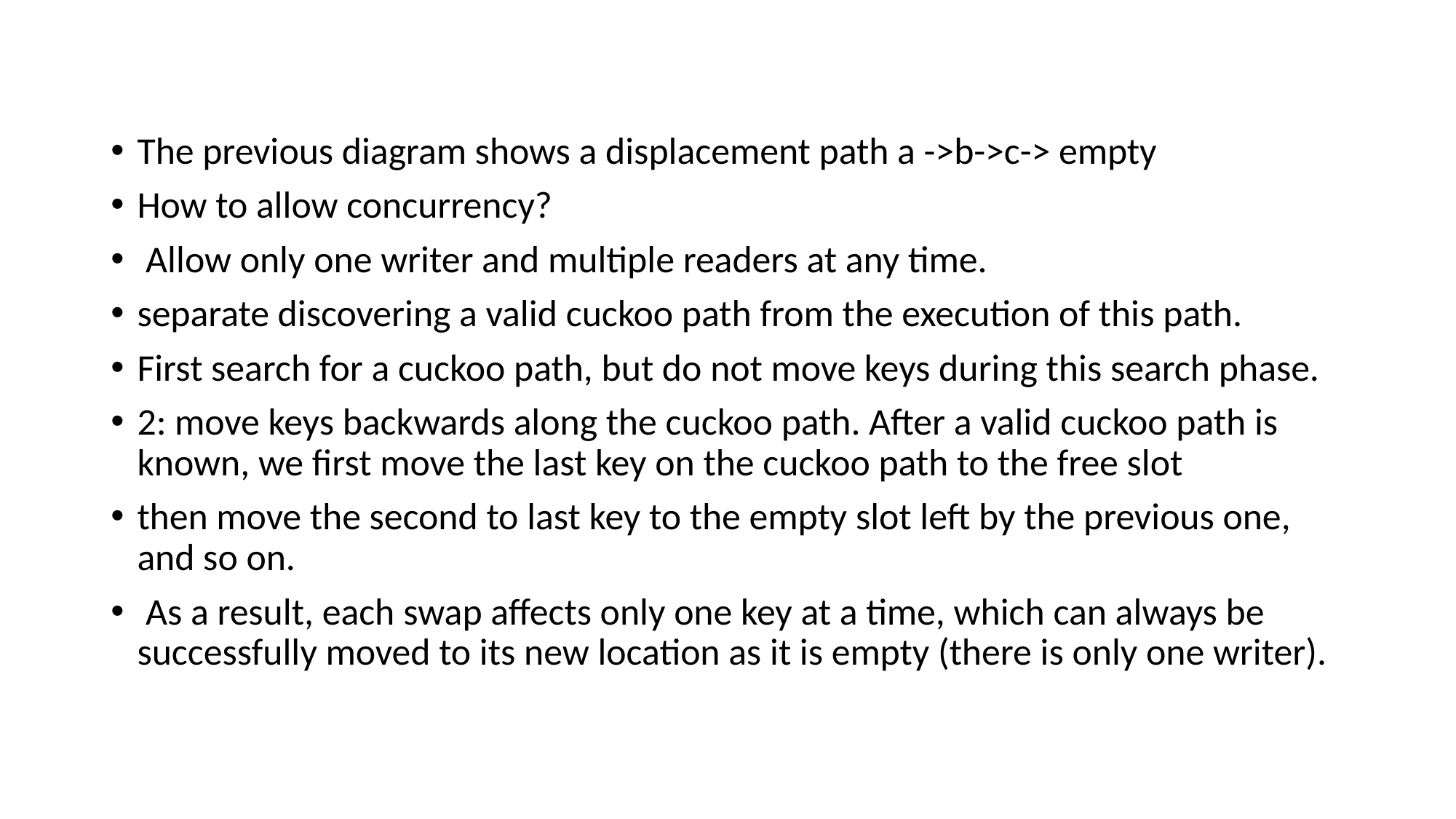

#
The previous diagram shows a displacement path a ->b->c-> empty
How to allow concurrency?
 Allow only one writer and multiple readers at any time.
separate discovering a valid cuckoo path from the execution of this path.
First search for a cuckoo path, but do not move keys during this search phase.
2: move keys backwards along the cuckoo path. After a valid cuckoo path is known, we first move the last key on the cuckoo path to the free slot
then move the second to last key to the empty slot left by the previous one, and so on.
 As a result, each swap affects only one key at a time, which can always be successfully moved to its new location as it is empty (there is only one writer).